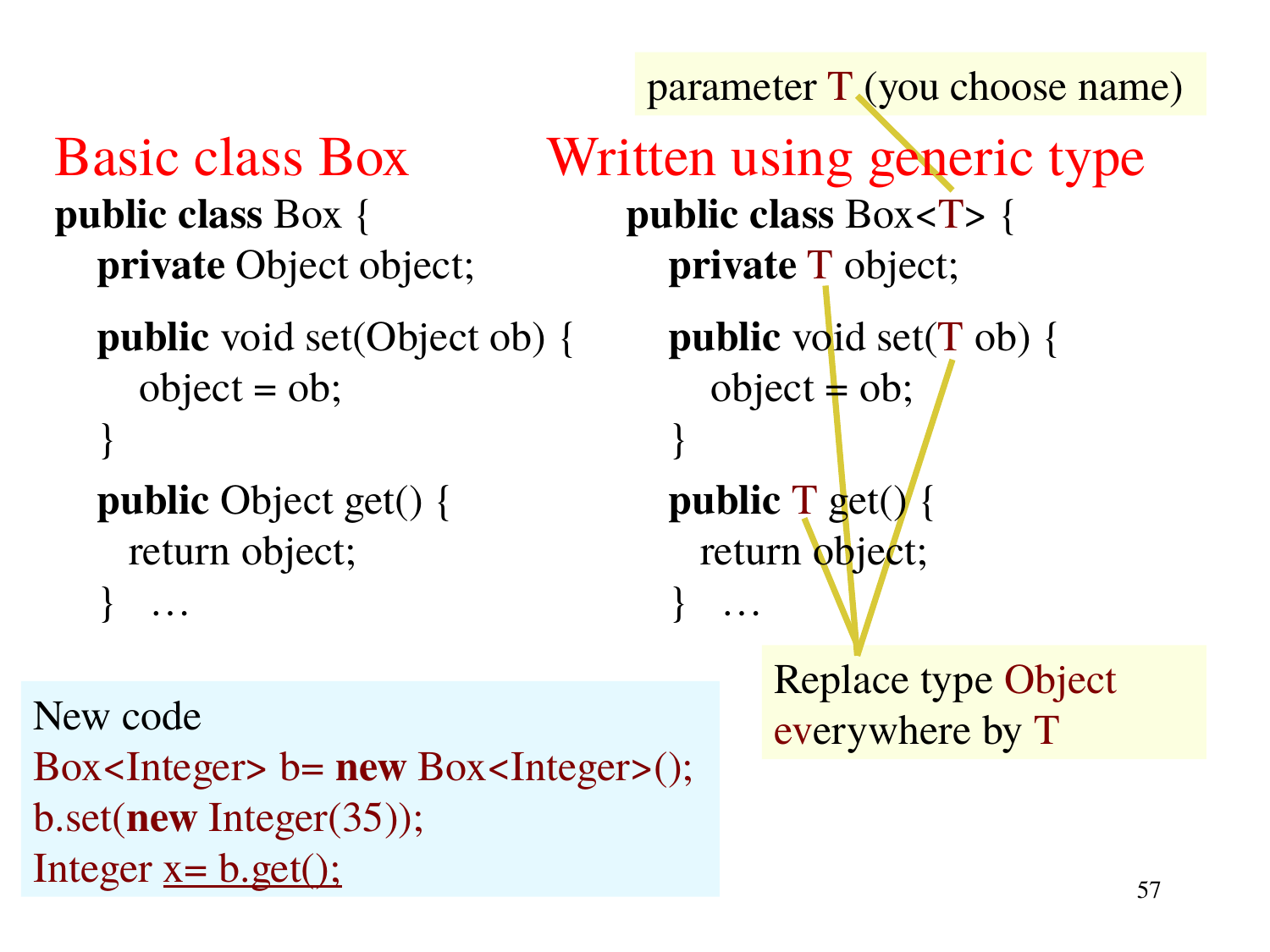

parameter T (you choose name)

# Basic class Box
Written using generic type
public class Box<T> {
    private T object;
    public void set(T ob) {
        object = ob;
    }
    public T get() {
       return object;
    }   …
public class Box {
    private Object object;
    public void set(Object ob) {
        object = ob;
    }
    public Object get() {
       return object;
    }   …

Replace type Object everywhere by T

New code
Box<Integer> b= new Box<Integer>();
b.set(new Integer(35));
Integer x= b.get();
57